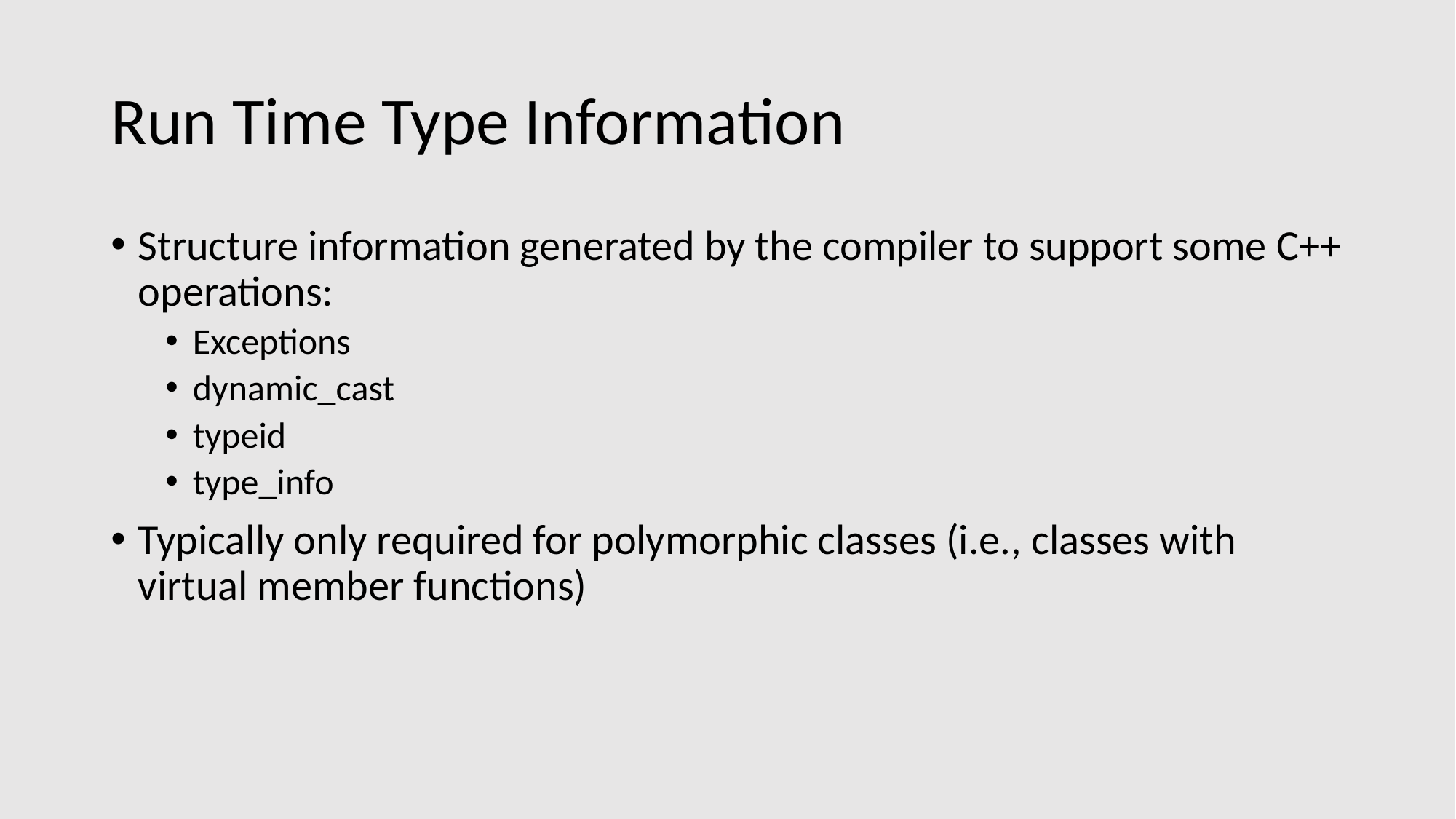

# Run Time Type Information
Structure information generated by the compiler to support some C++ operations:
Exceptions
dynamic_cast
typeid
type_info
Typically only required for polymorphic classes (i.e., classes with virtual member functions)